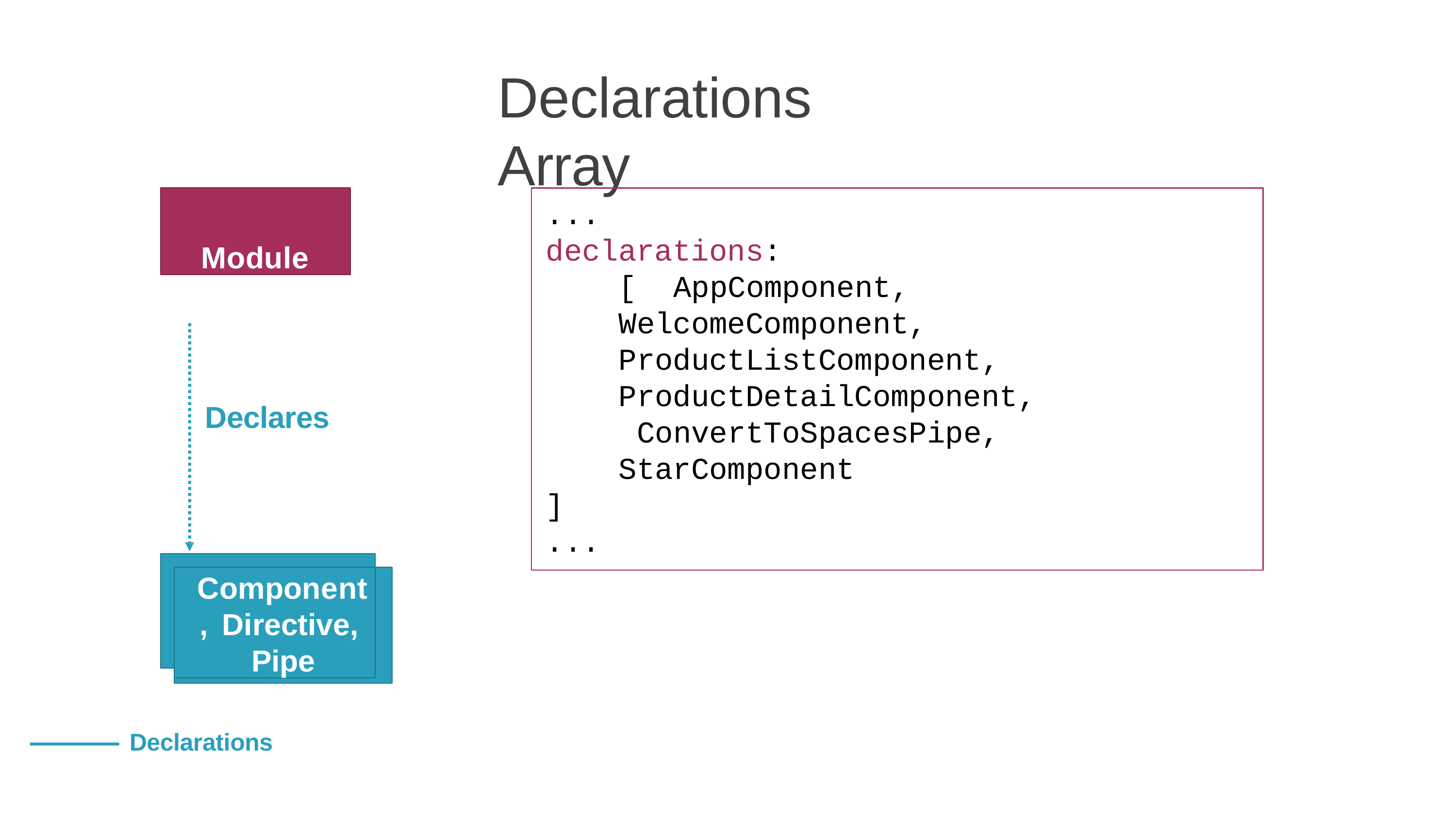

# Declarations Array

Module

...
declarations: [  AppComponent,  WelcomeComponent,  ProductListComponent,  ProductDetailComponent,  ConvertToSpacesPipe,  StarComponent
]
...

Declares

Component,  Directive,  Pipe
Component
Declarations

15